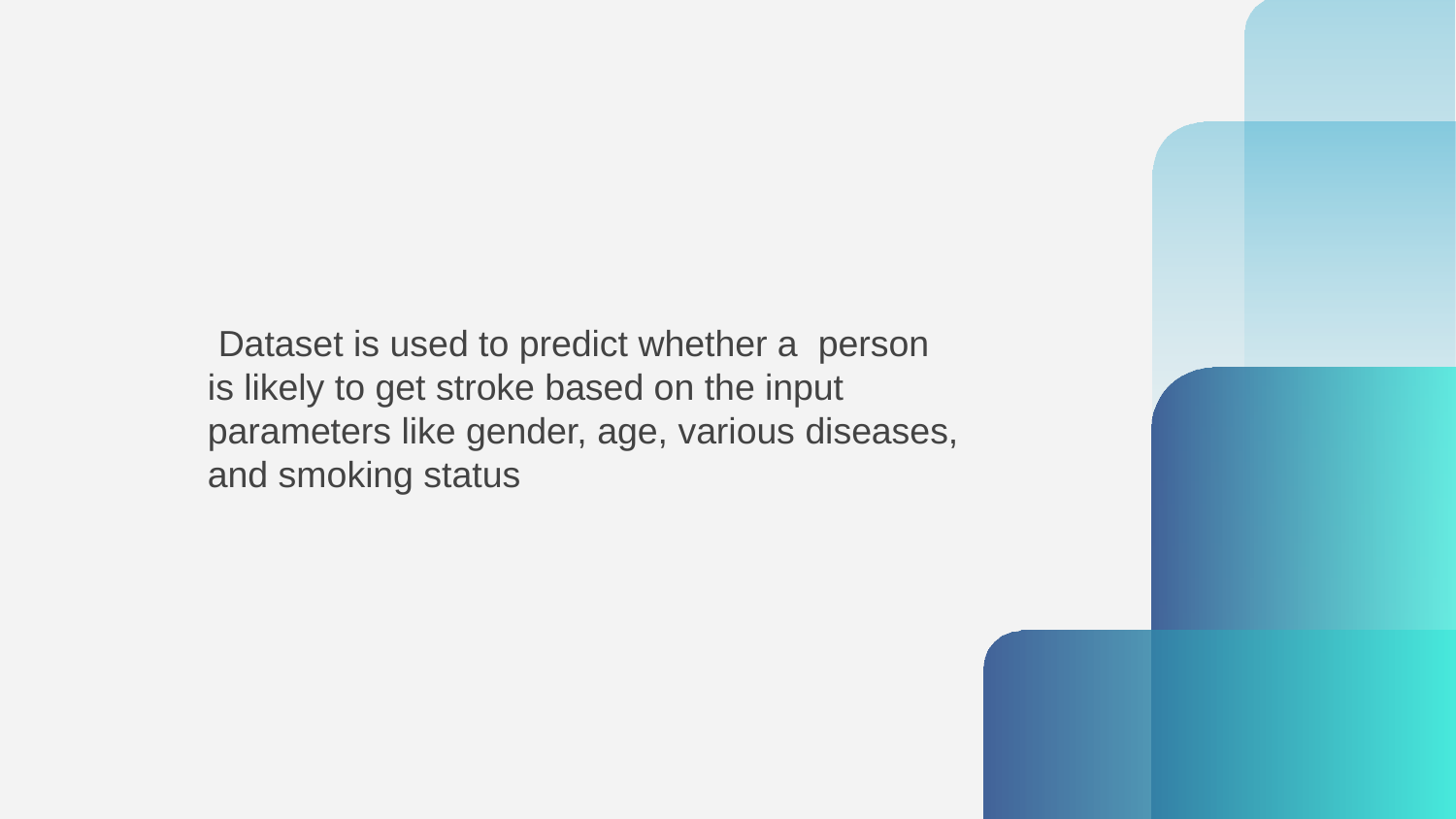

Dataset is used to predict whether a  person  is likely to get stroke based on the input parameters like gender, age, various diseases, and smoking status